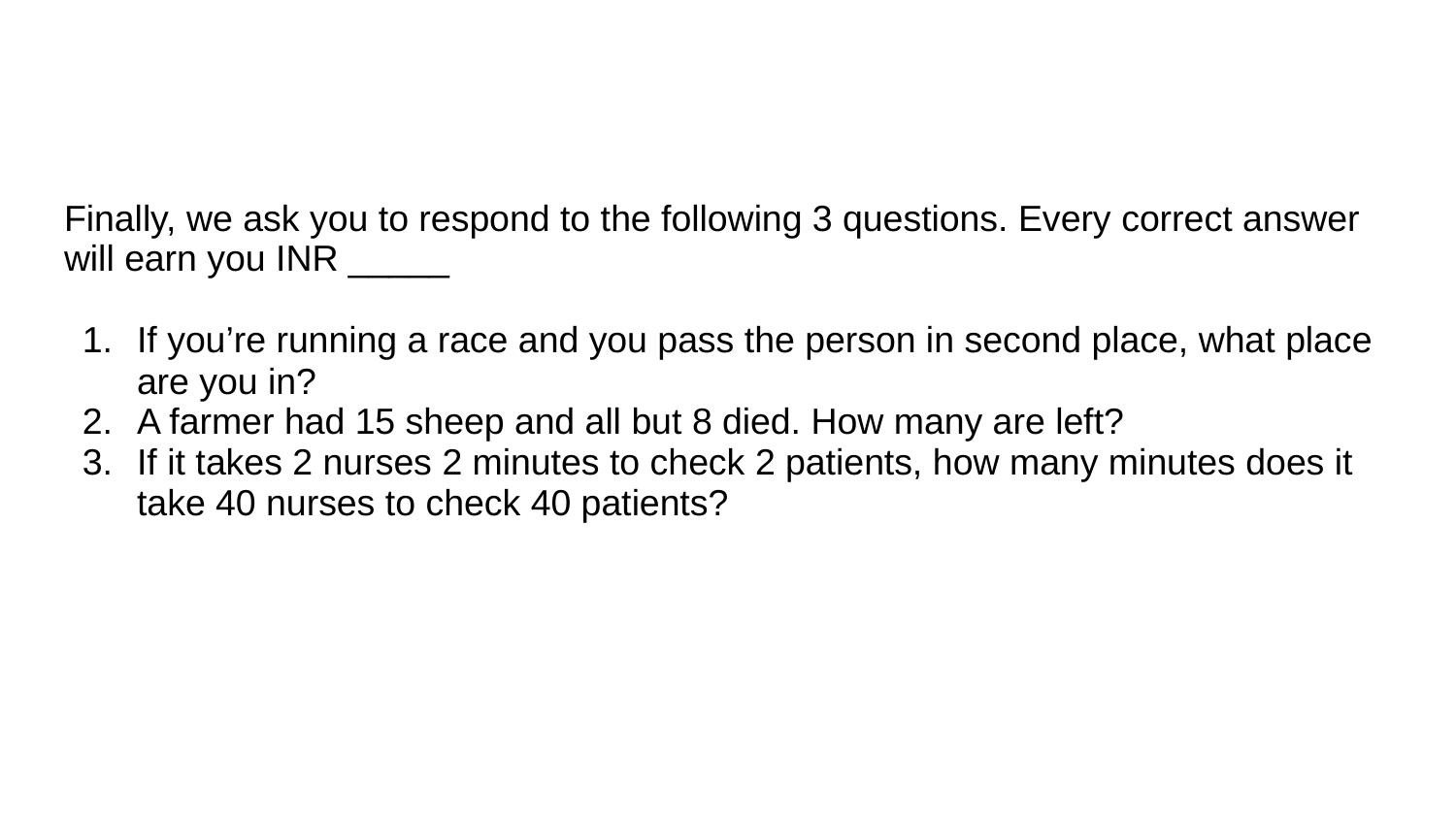

Finally, we ask you to respond to the following 3 questions. Every correct answer will earn you INR _____

If you’re running a race and you pass the person in second place, what place are you in?
A farmer had 15 sheep and all but 8 died. How many are left?
If it takes 2 nurses 2 minutes to check 2 patients, how many minutes does it take 40 nurses to check 40 patients?